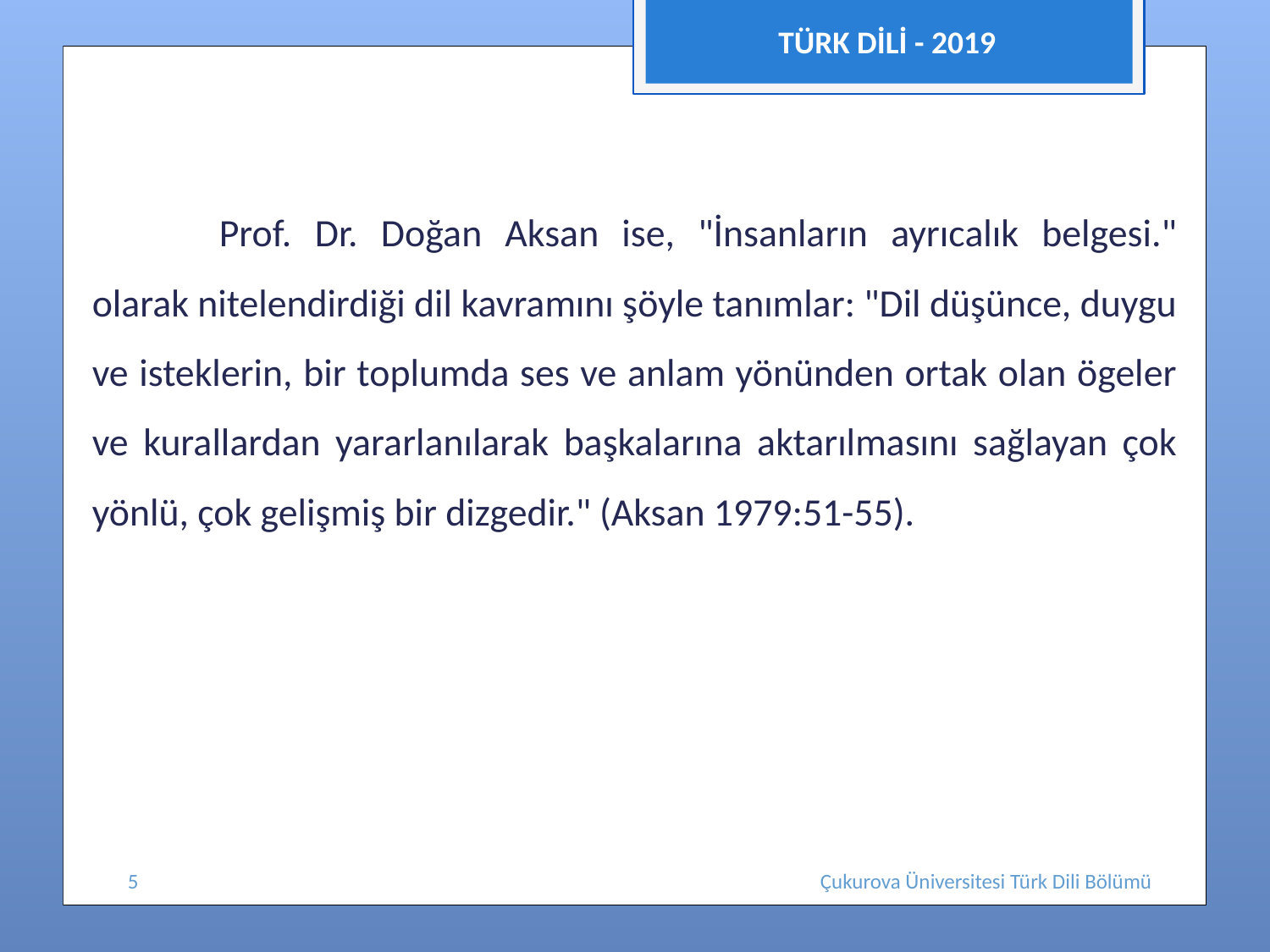

TÜRK DİLİ - 2019
	Prof. Dr. Doğan Aksan ise, "İnsanların ayrıcalık belgesi." olarak nitelendirdiği dil kavramını şöyle tanımlar: "Dil düşünce, duygu ve isteklerin, bir toplumda ses ve anlam yönünden ortak olan ögeler ve kurallardan yararlanılarak başkalarına aktarılmasını sağlayan çok yönlü, çok gelişmiş bir dizgedir." (Aksan 1979:51-55).
5
Çukurova Üniversitesi Türk Dili Bölümü